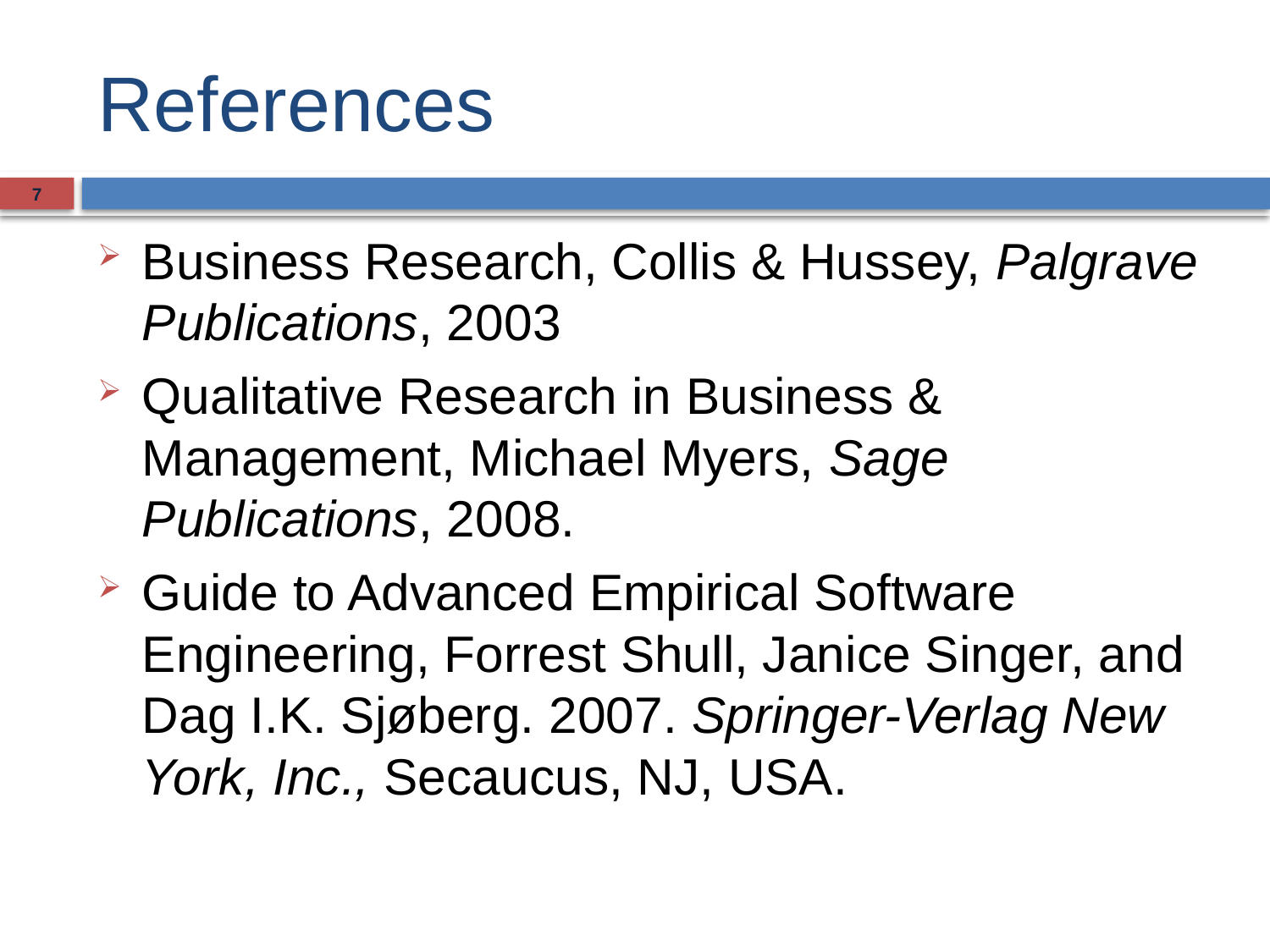

# References
7
Business Research, Collis & Hussey, Palgrave Publications, 2003
Qualitative Research in Business & Management, Michael Myers, Sage Publications, 2008.
Guide to Advanced Empirical Software Engineering, Forrest Shull, Janice Singer, and Dag I.K. Sjøberg. 2007. Springer-Verlag New York, Inc., Secaucus, NJ, USA.